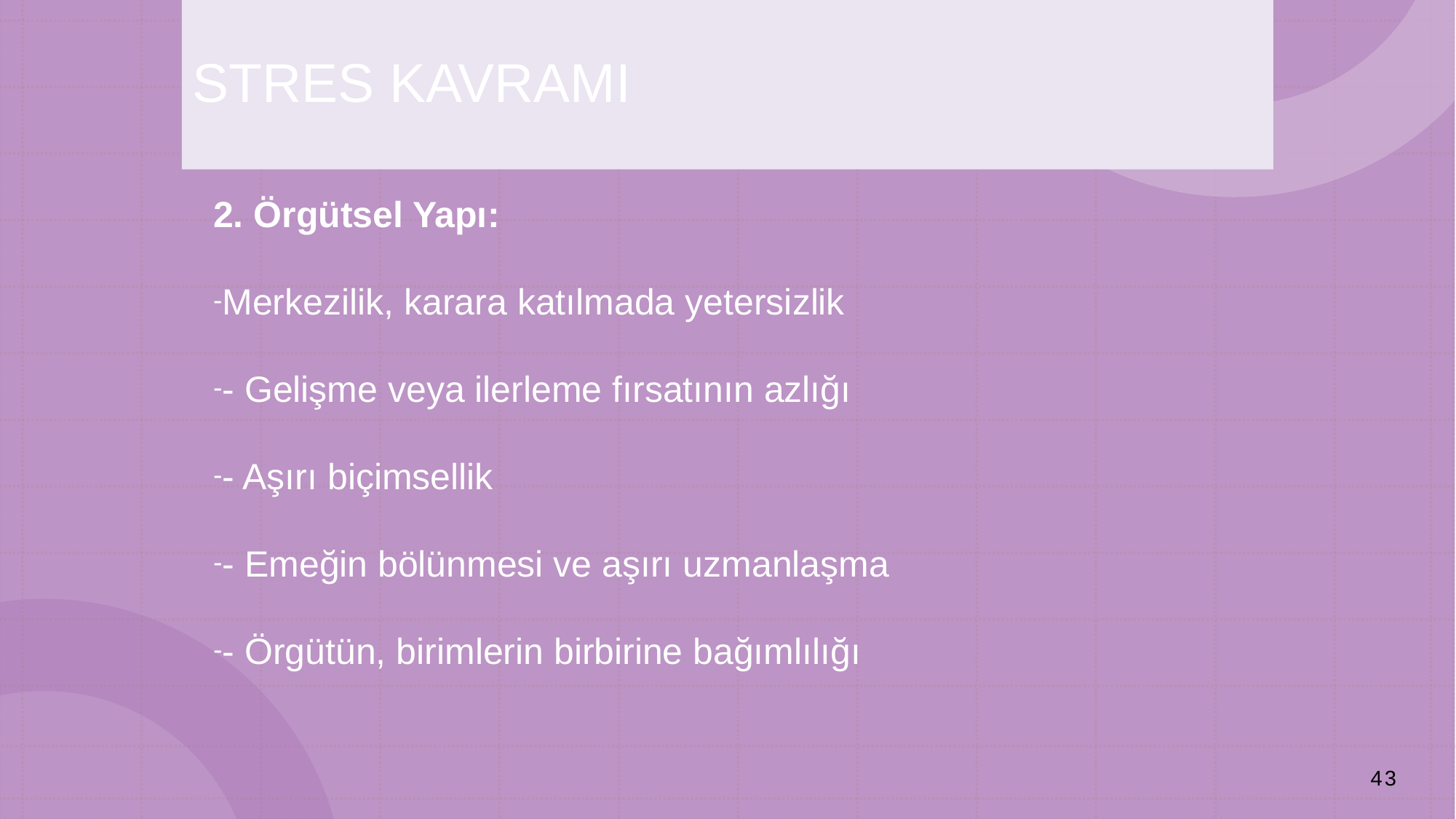

STRES KAVRAMI
2. Örgütsel Yapı:
Merkezilik, karara katılmada yetersizlik
- Gelişme veya ilerleme fırsatının azlığı
- Aşırı biçimsellik
- Emeğin bölünmesi ve aşırı uzmanlaşma
- Örgütün, birimlerin birbirine bağımlılığı
43